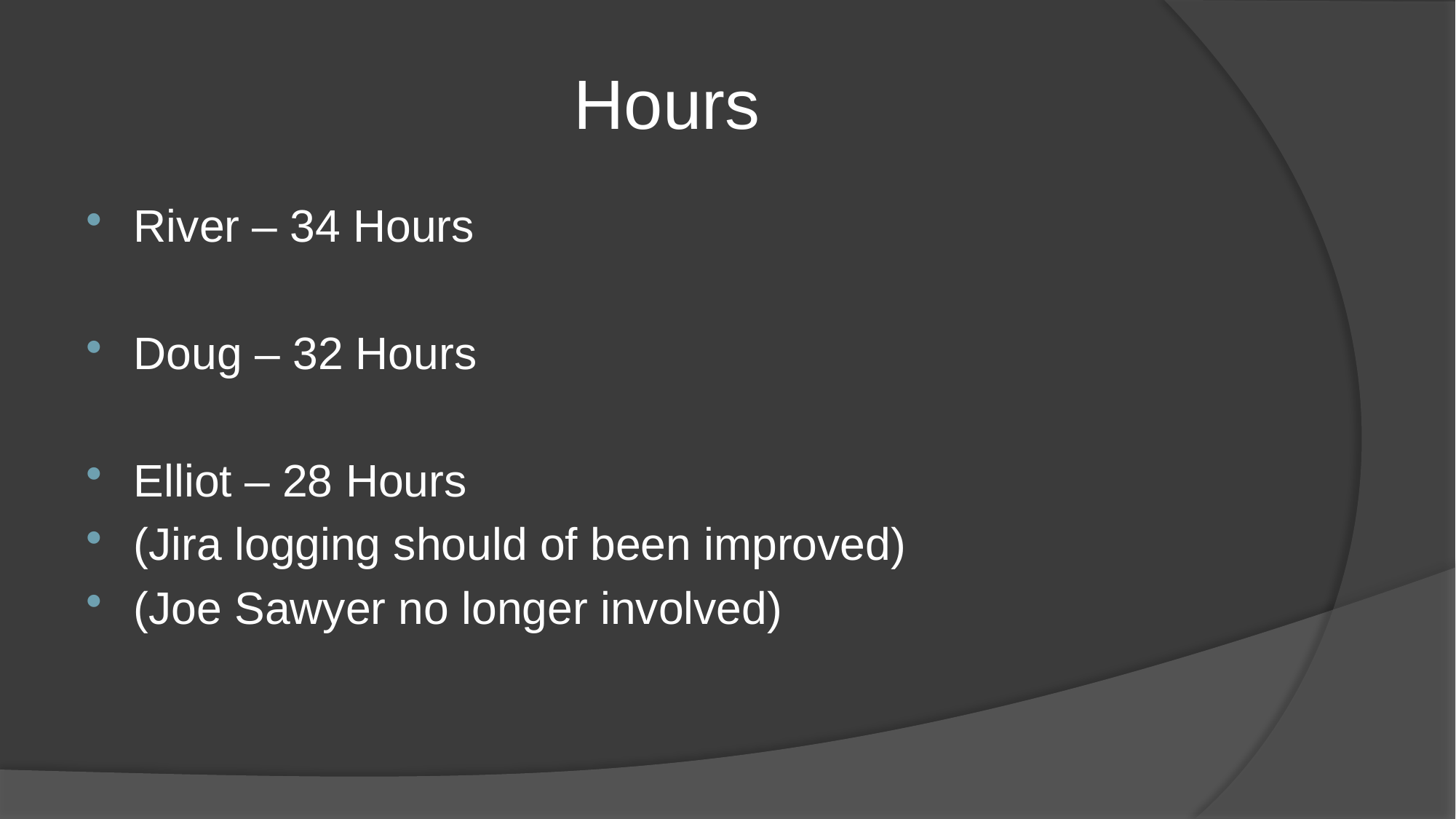

# Hours
River – 34 Hours

Doug – 32 Hours

Elliot – 28 Hours
(Jira logging should of been improved)
(Joe Sawyer no longer involved)